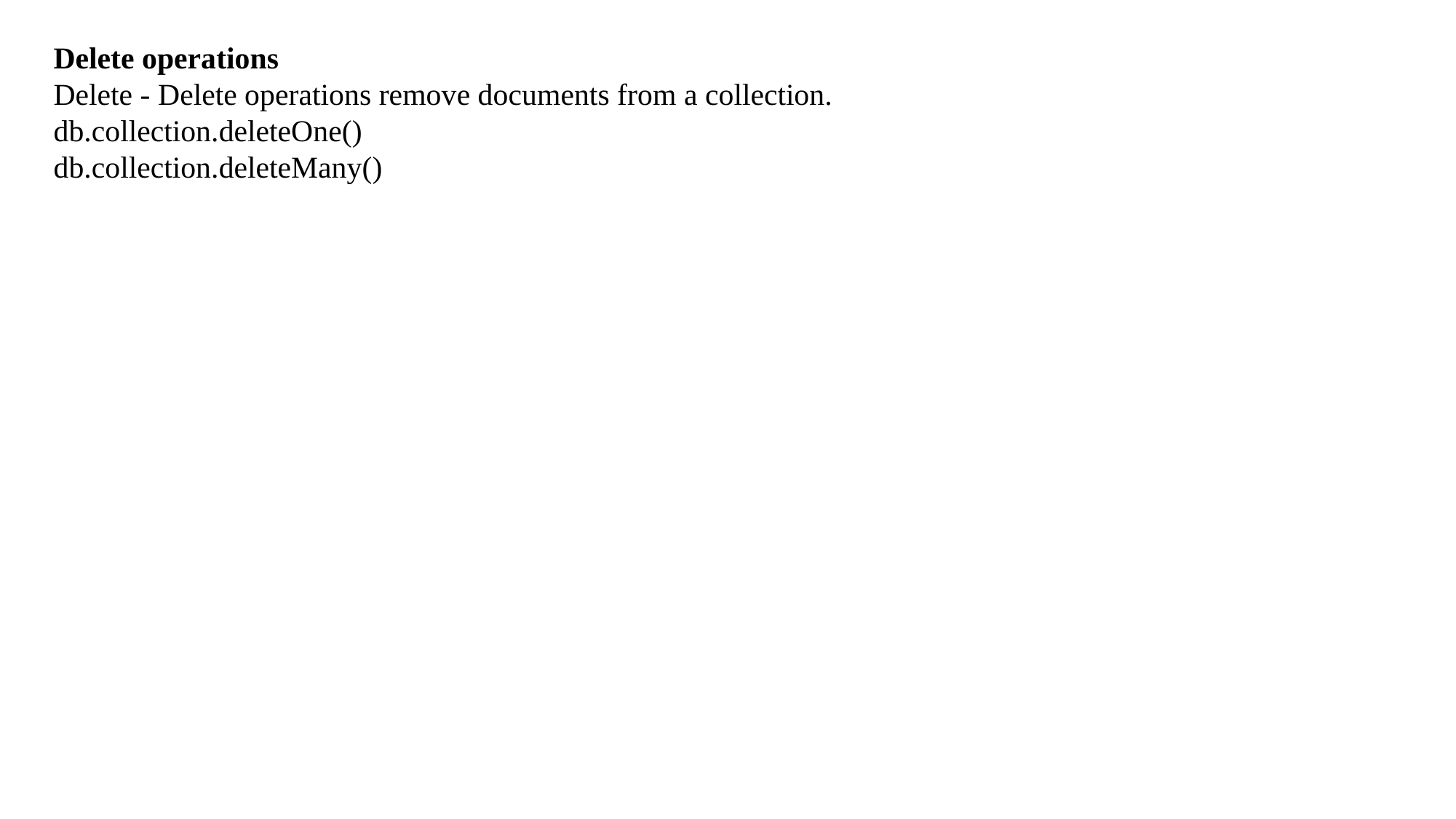

Delete operations
Delete - Delete operations remove documents from a collection.
db.collection.deleteOne()
db.collection.deleteMany()